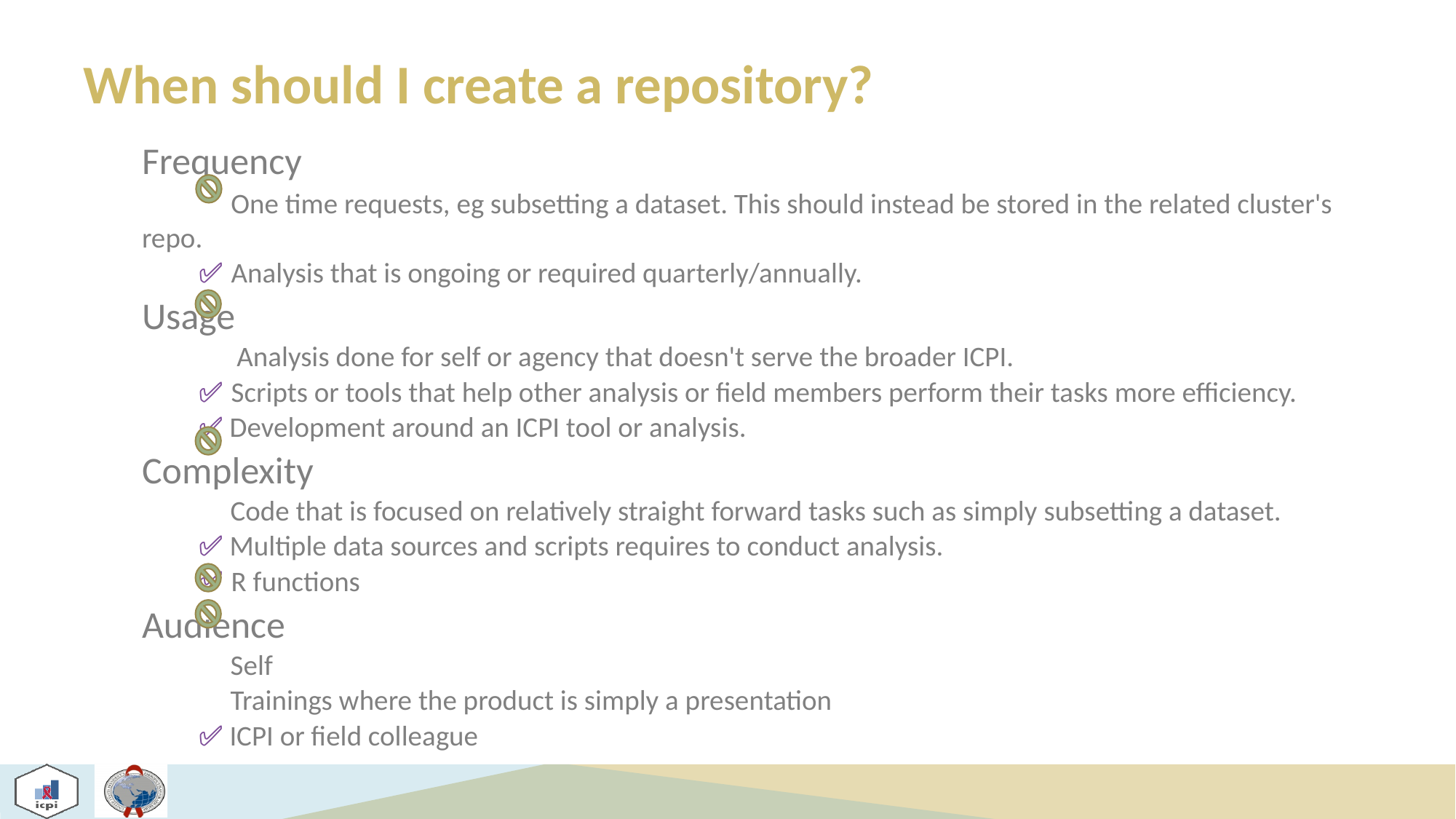

# When should I create a repository?
Frequency
              One time requests, eg subsetting a dataset. This should instead be stored in the related cluster's repo.
✅ Analysis that is ongoing or required quarterly/annually.
Usage
      Analysis done for self or agency that doesn't serve the broader ICPI.
✅ Scripts or tools that help other analysis or field members perform their tasks more efficiency.
✅ Development around an ICPI tool or analysis.
Complexity
     Code that is focused on relatively straight forward tasks such as simply subsetting a dataset.
✅ Multiple data sources and scripts requires to conduct analysis.
✅ R functions
Audience
     Self
     Trainings where the product is simply a presentation
✅ ICPI or field colleague